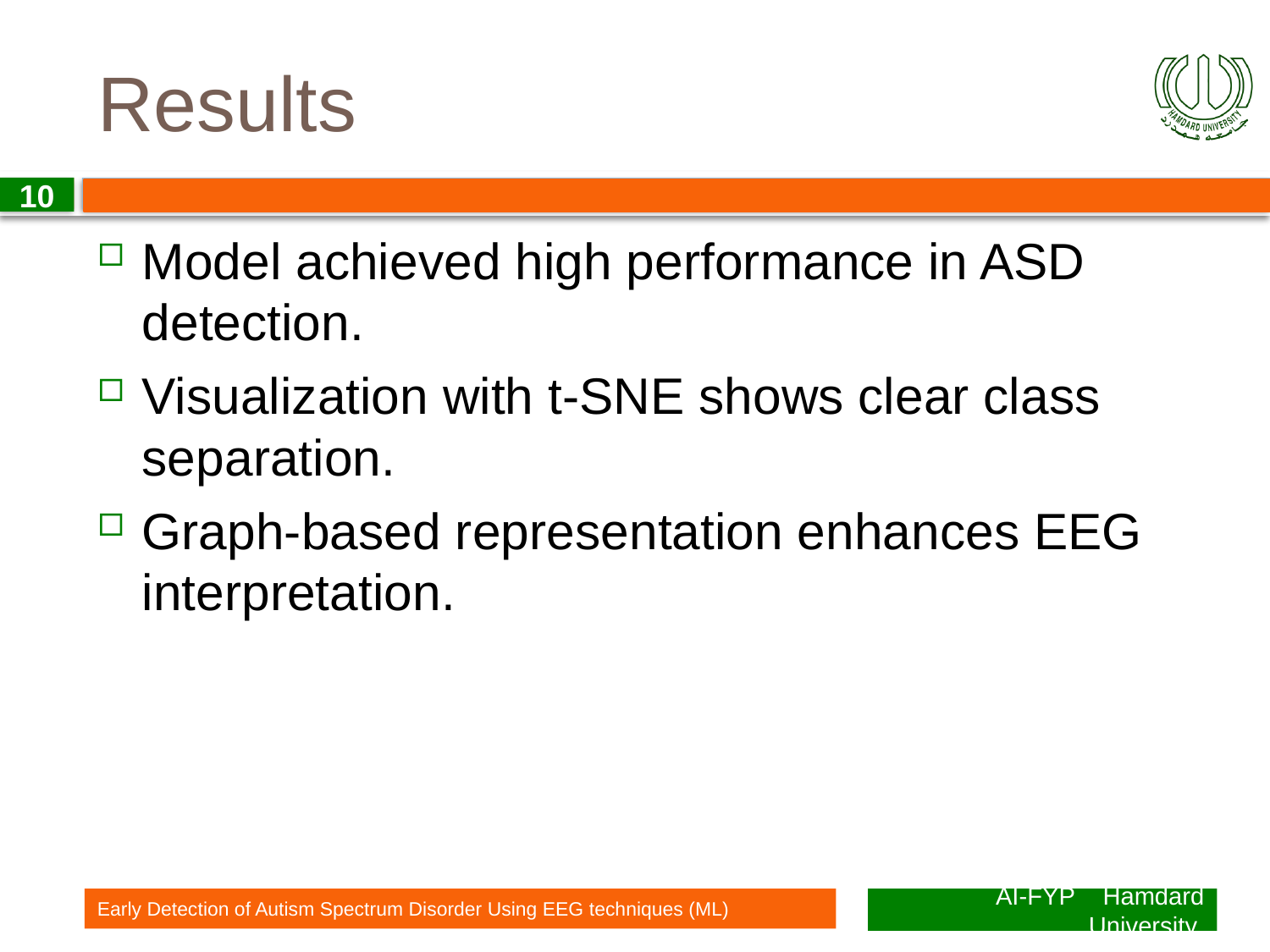

# Results
10
Model achieved high performance in ASD detection.
Visualization with t-SNE shows clear class separation.
Graph-based representation enhances EEG interpretation.

Early Detection of Autism Spectrum Disorder Using EEG techniques (ML)
AI-FYP    Hamdard University